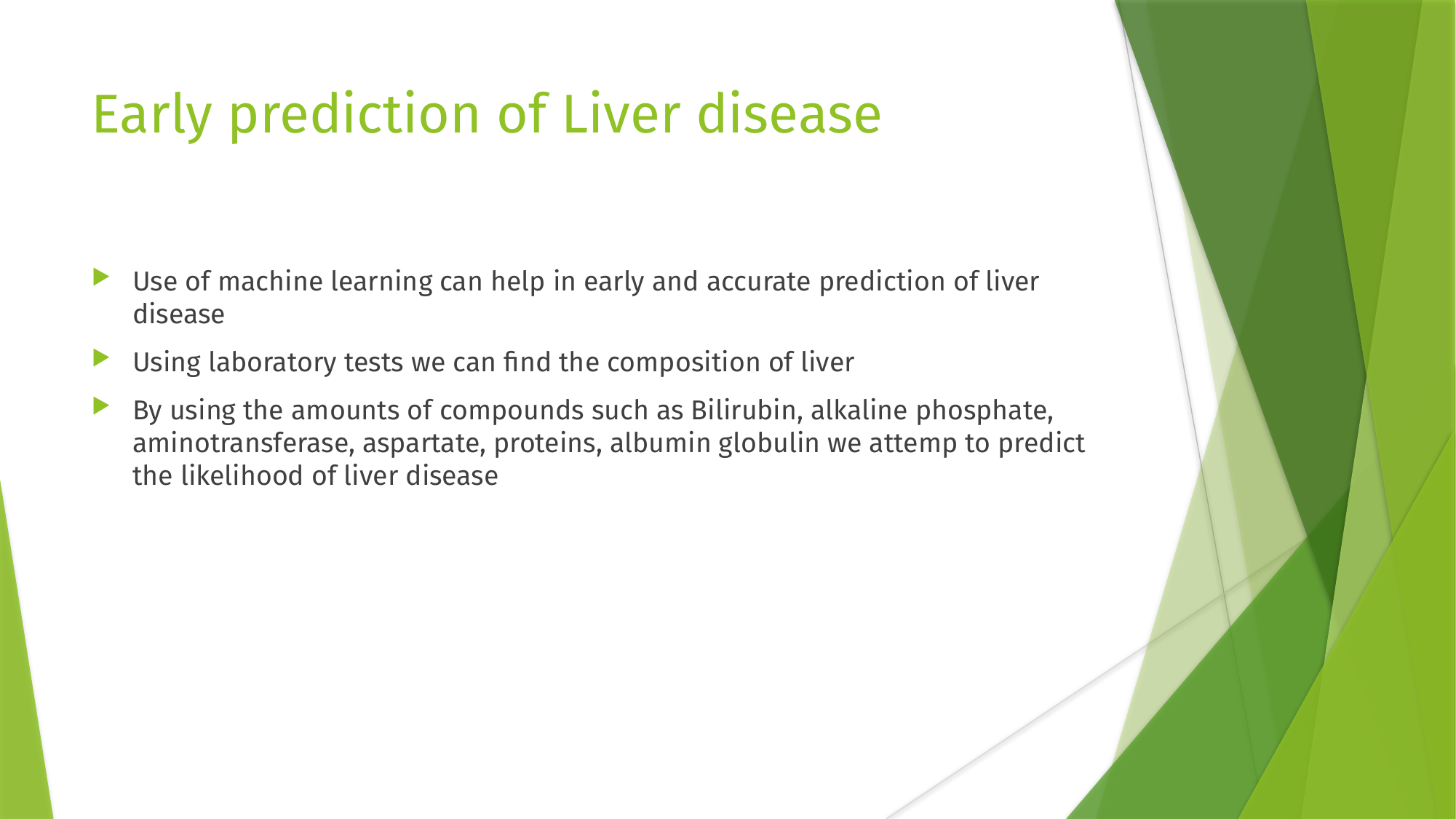

Early prediction of Liver disease
Use of machine learning can help in early and accurate prediction of liver disease
Using laboratory tests we can find the composition of liver
By using the amounts of compounds such as Bilirubin, alkaline phosphate, aminotransferase, aspartate, proteins, albumin globulin we attemp to predict the likelihood of liver disease